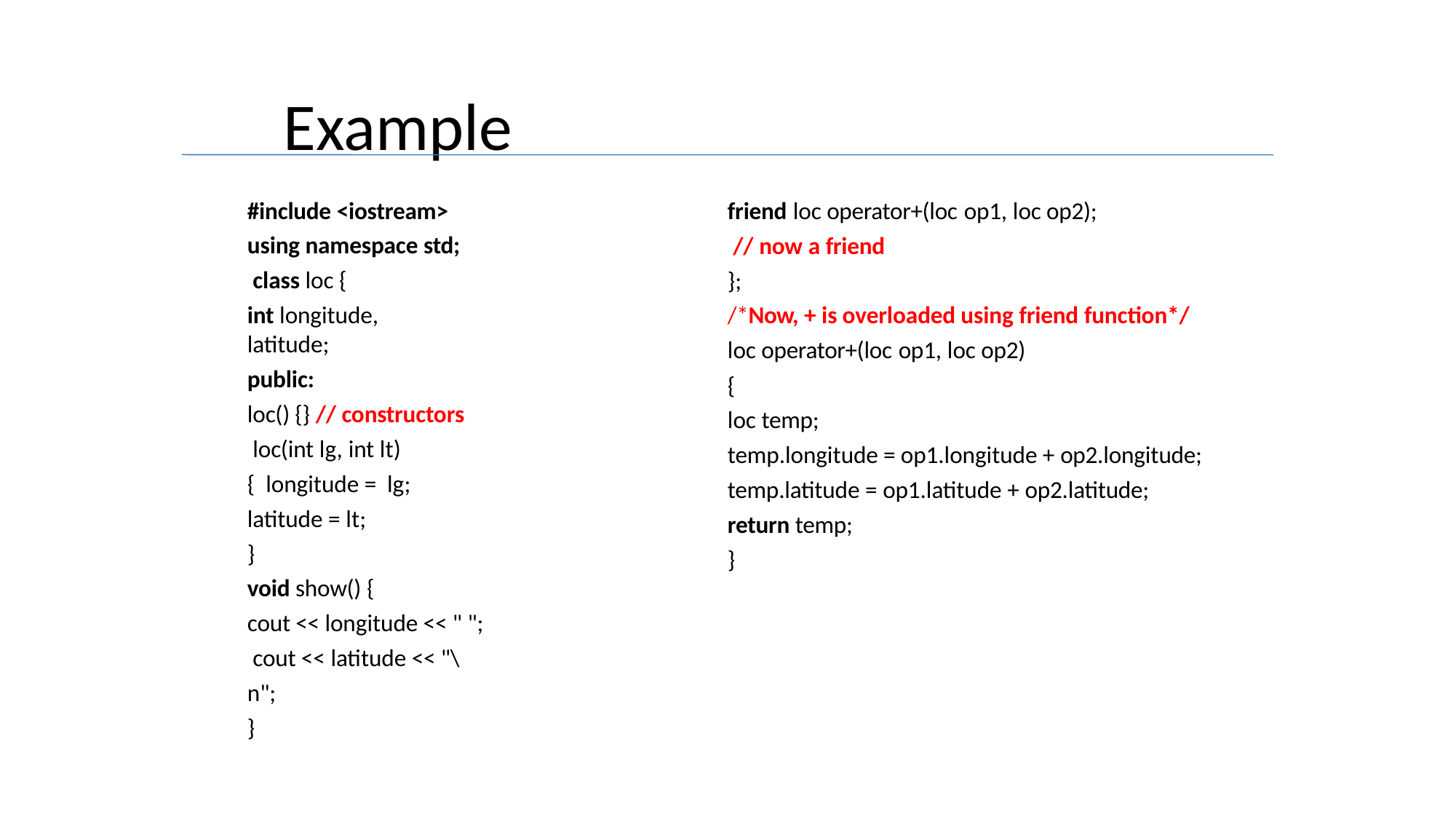

# Example

#include <iostream>  using namespace std;  class loc {
int longitude, latitude;
public:
loc() {} // constructors  loc(int lg, int lt) {  longitude = lg;  latitude = lt;
}
void show() {
cout << longitude << " ";  cout << latitude << "\n";
}
friend loc operator+(loc op1, loc op2);
// now a friend
};
/*Now, + is overloaded using friend function*/
loc operator+(loc op1, loc op2)
{
loc temp;
temp.longitude = op1.longitude + op2.longitude;  temp.latitude = op1.latitude + op2.latitude;
return temp;
}